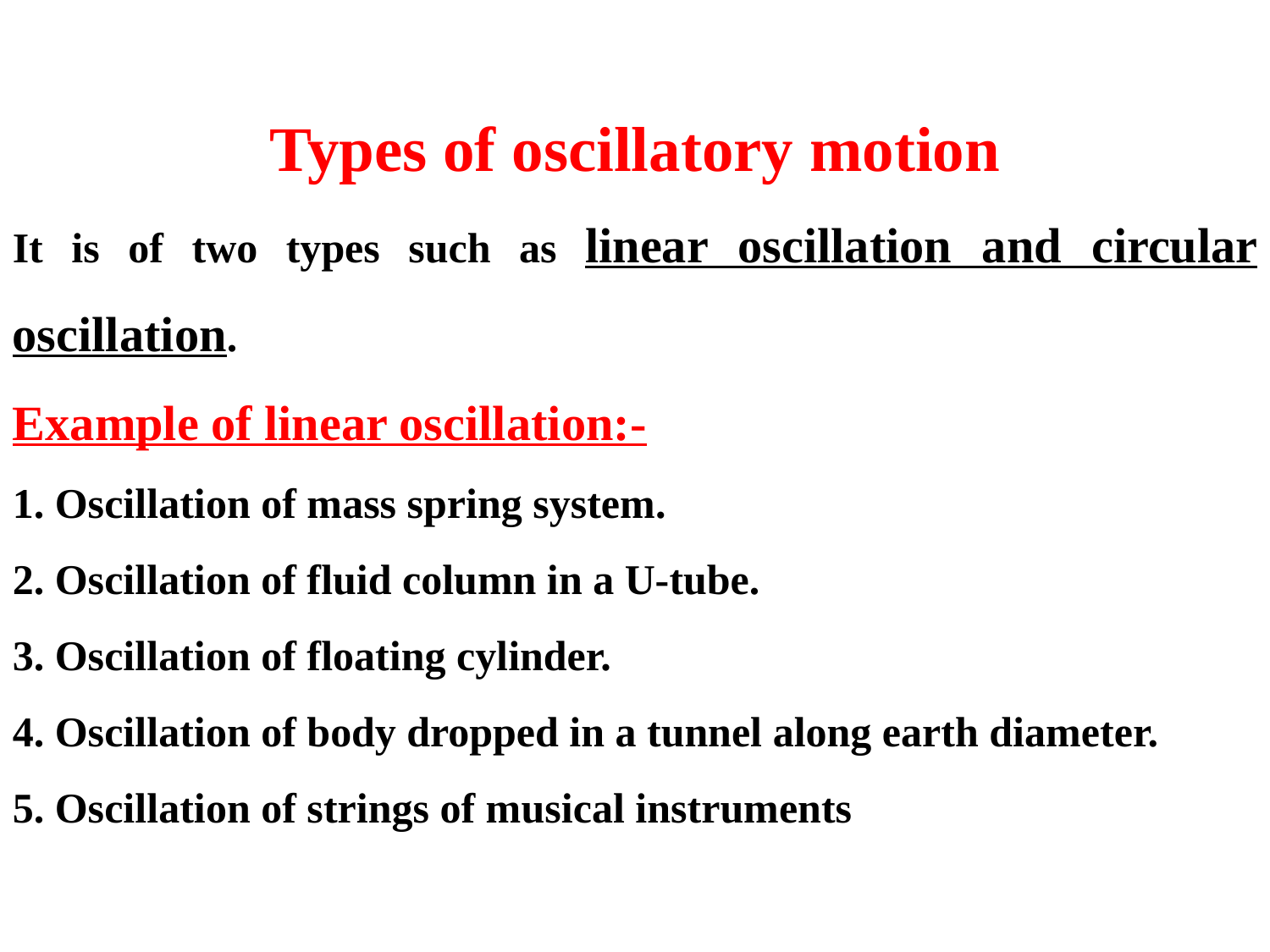

Types of oscillatory motion
It is of two types such as linear oscillation and circular oscillation.
Example of linear oscillation:-
1. Oscillation of mass spring system.
2. Oscillation of fluid column in a U-tube.
3. Oscillation of floating cylinder.
4. Oscillation of body dropped in a tunnel along earth diameter.
5. Oscillation of strings of musical instruments